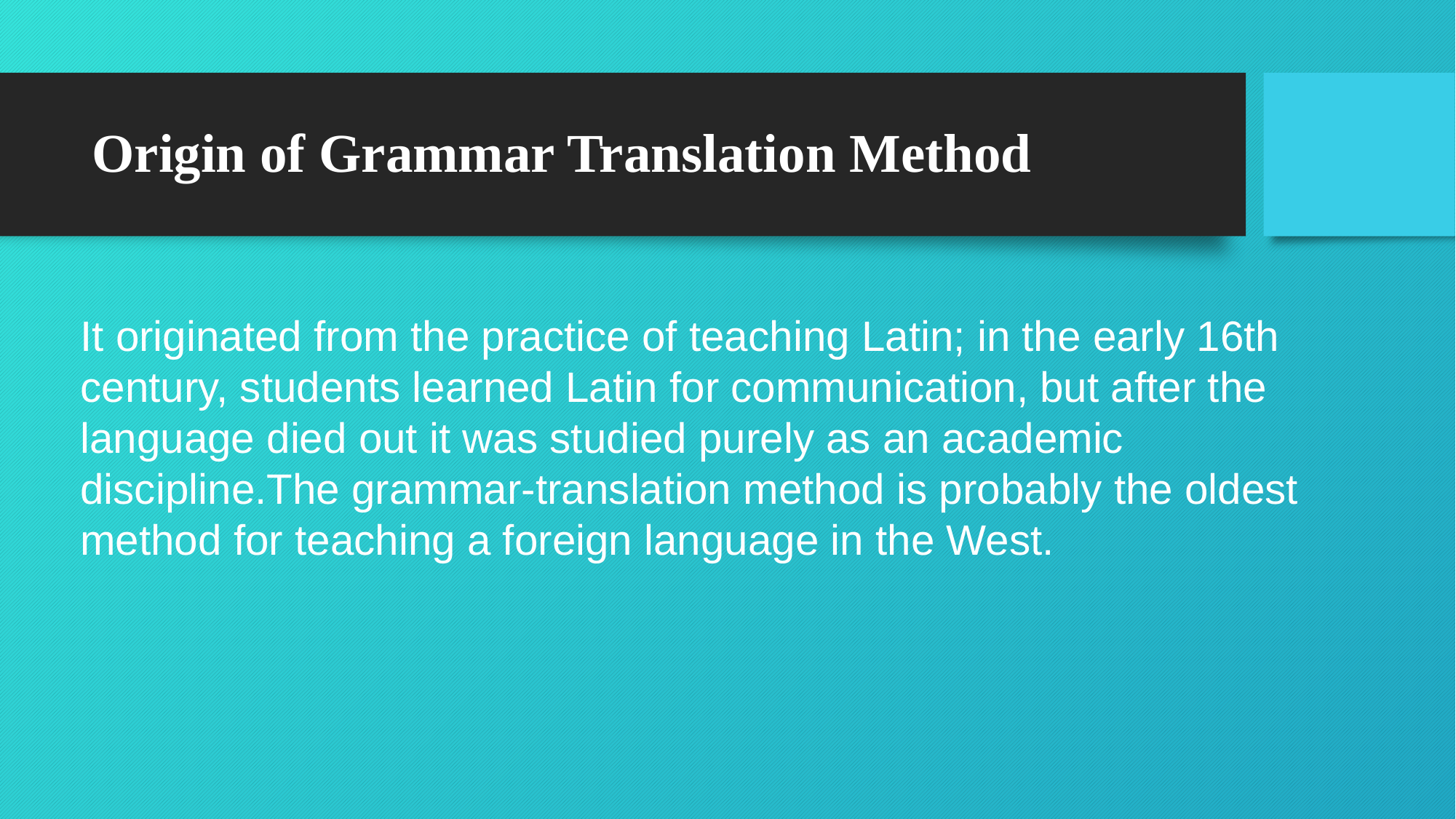

# Origin of Grammar Translation Method
It originated from the practice of teaching Latin; in the early 16th century, students learned Latin for communication, but after the language died out it was studied purely as an academic discipline.The grammar-translation method is probably the oldest method for teaching a foreign language in the West.